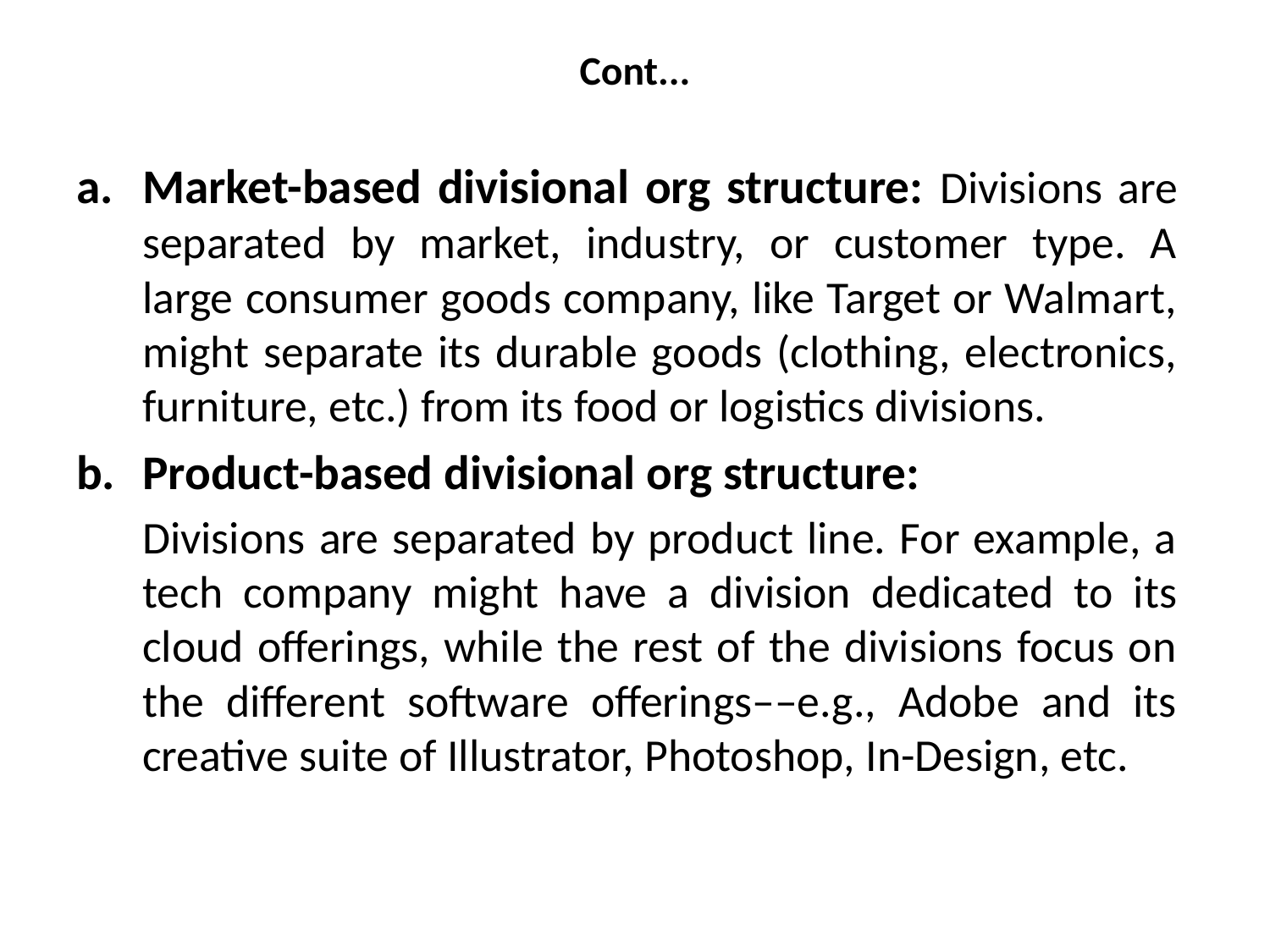

# Cont...
Market-based divisional org structure: Divisions are separated by market, industry, or customer type. A large consumer goods company, like Target or Walmart, might separate its durable goods (clothing, electronics, furniture, etc.) from its food or logistics divisions.
Product-based divisional org structure:
	Divisions are separated by product line. For example, a tech company might have a division dedicated to its cloud offerings, while the rest of the divisions focus on the different software offerings––e.g., Adobe and its creative suite of Illustrator, Photoshop, In-Design, etc.